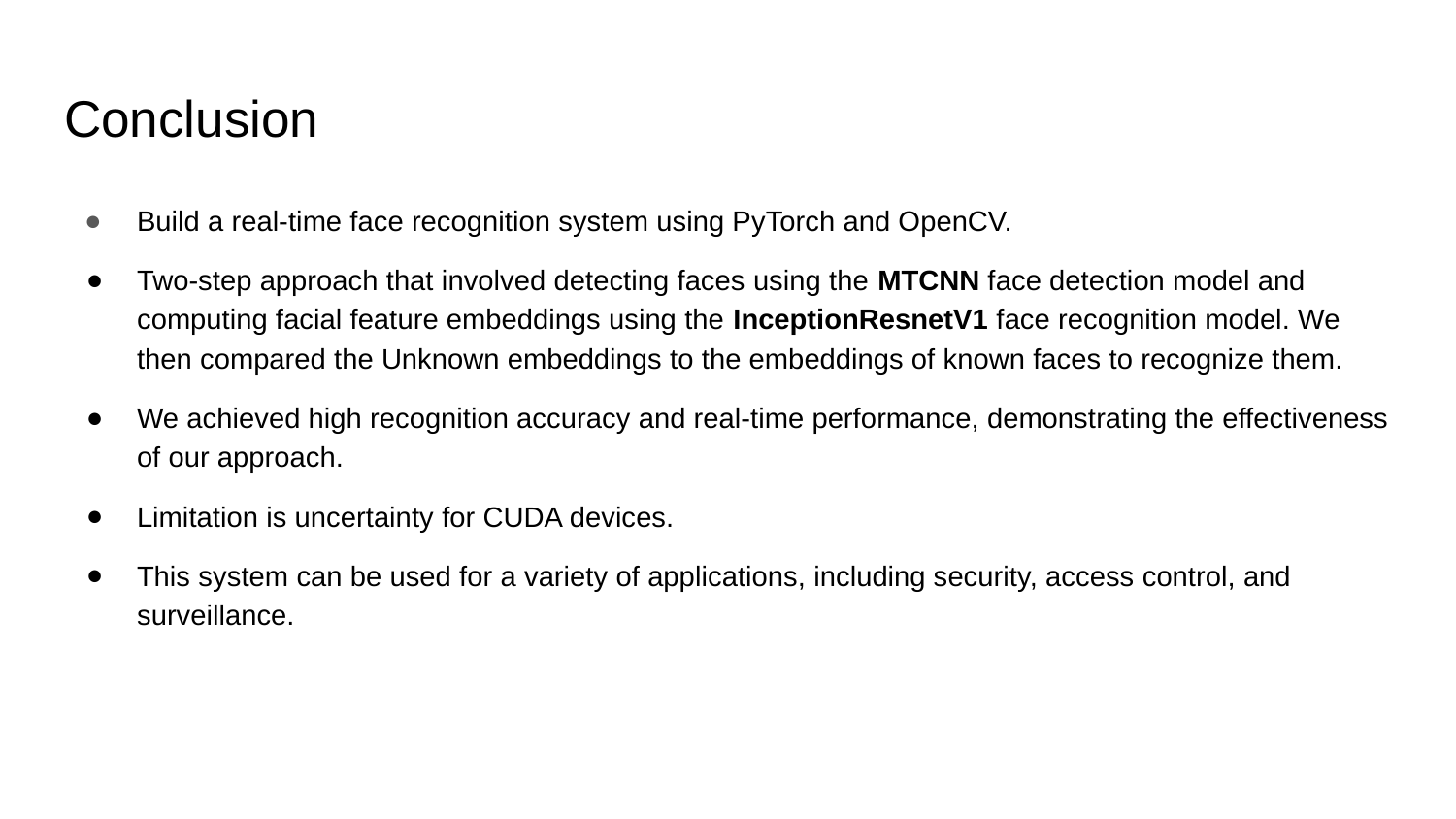

# Conclusion
Build a real-time face recognition system using PyTorch and OpenCV.
Two-step approach that involved detecting faces using the MTCNN face detection model and computing facial feature embeddings using the InceptionResnetV1 face recognition model. We then compared the Unknown embeddings to the embeddings of known faces to recognize them.
We achieved high recognition accuracy and real-time performance, demonstrating the effectiveness of our approach.
Limitation is uncertainty for CUDA devices.
This system can be used for a variety of applications, including security, access control, and surveillance.